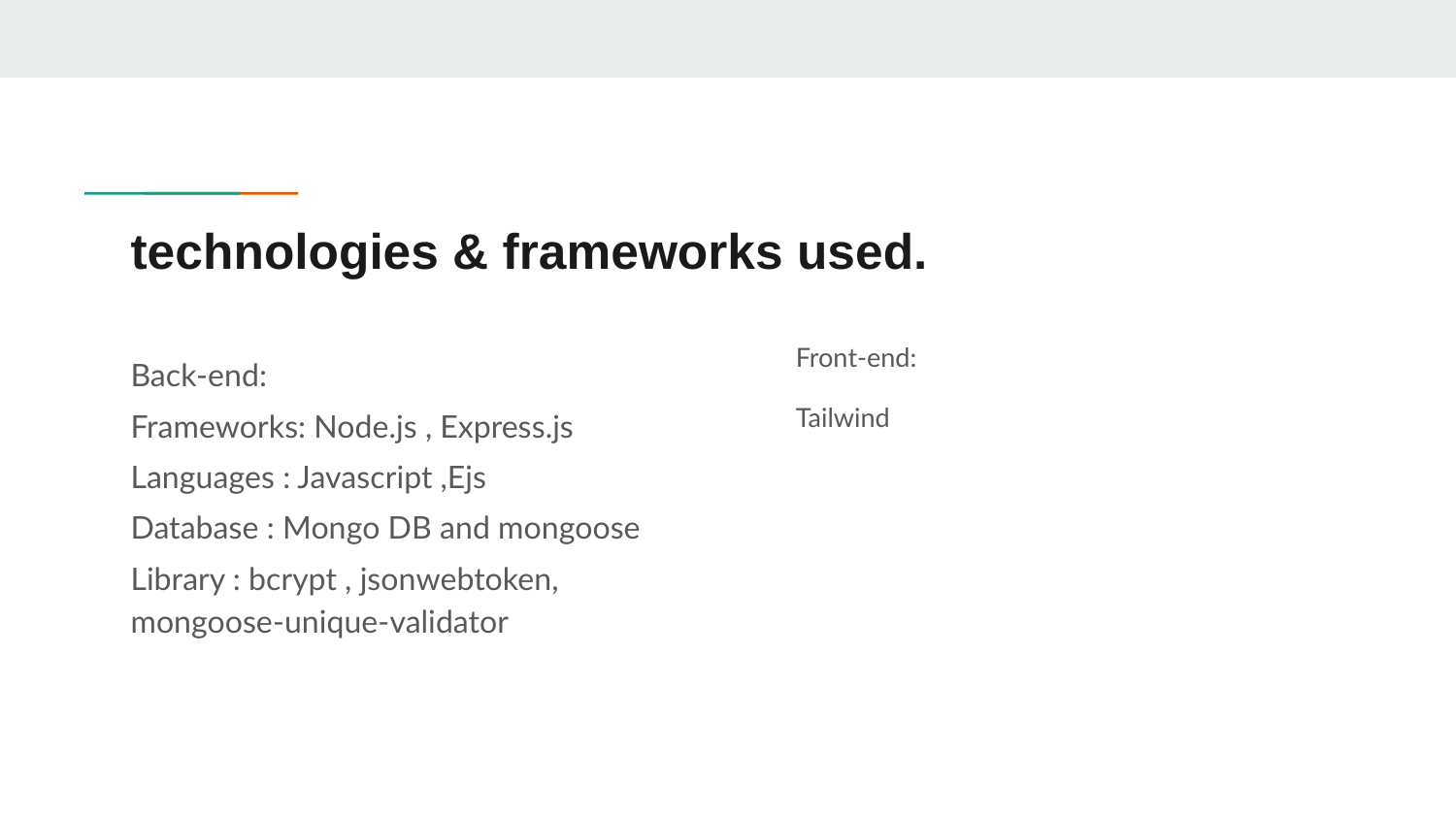

# technologies & frameworks used.
Front-end:
Tailwind

Back-end:
Frameworks: Node.js , Express.js
Languages : Javascript ,Ejs
Database : Mongo DB and mongoose
Library : bcrypt , jsonwebtoken, mongoose-unique-validator